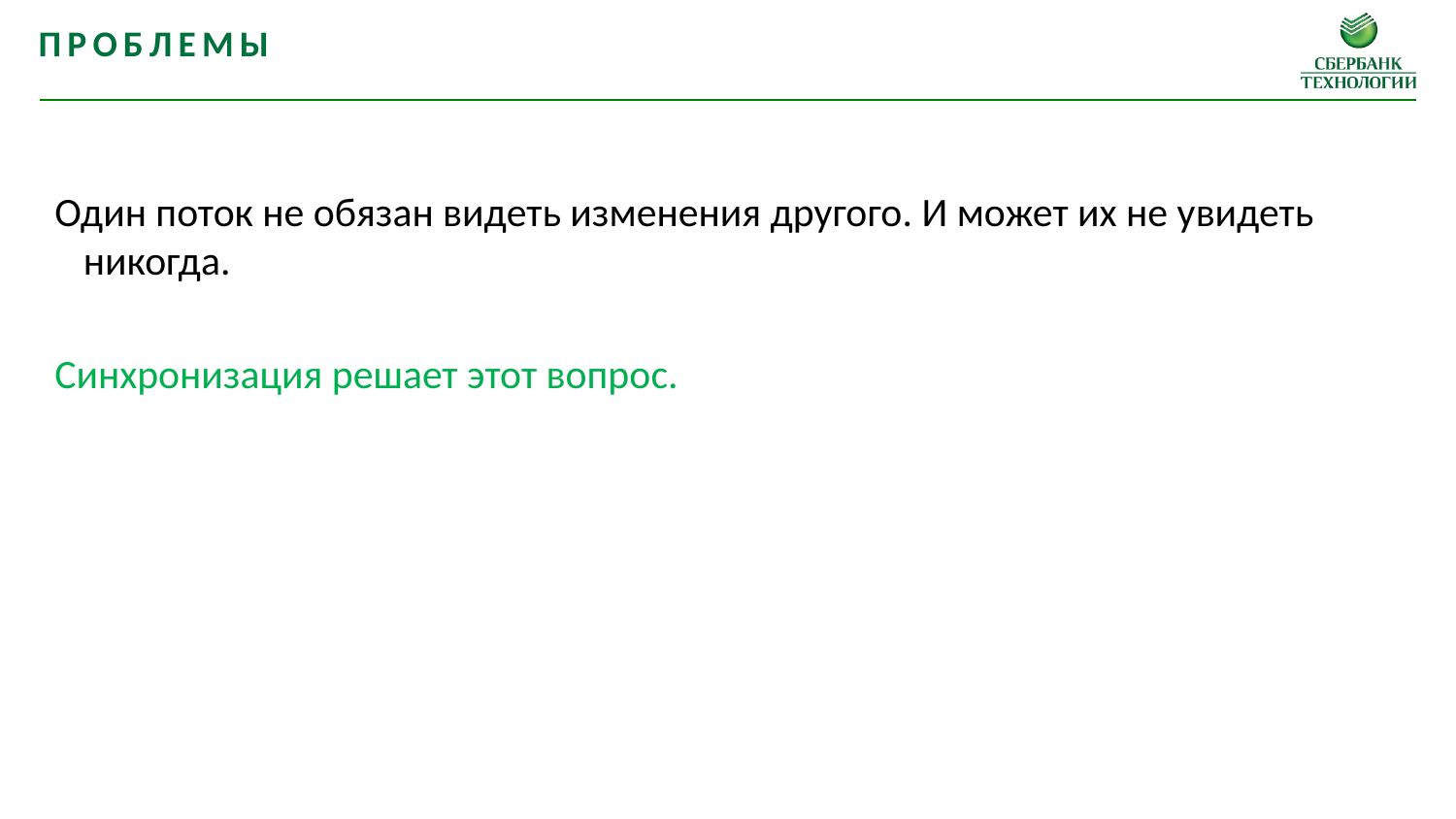

проблемы
Один поток не обязан видеть изменения другого. И может их не увидеть никогда.

Синхронизация решает этот вопрос.